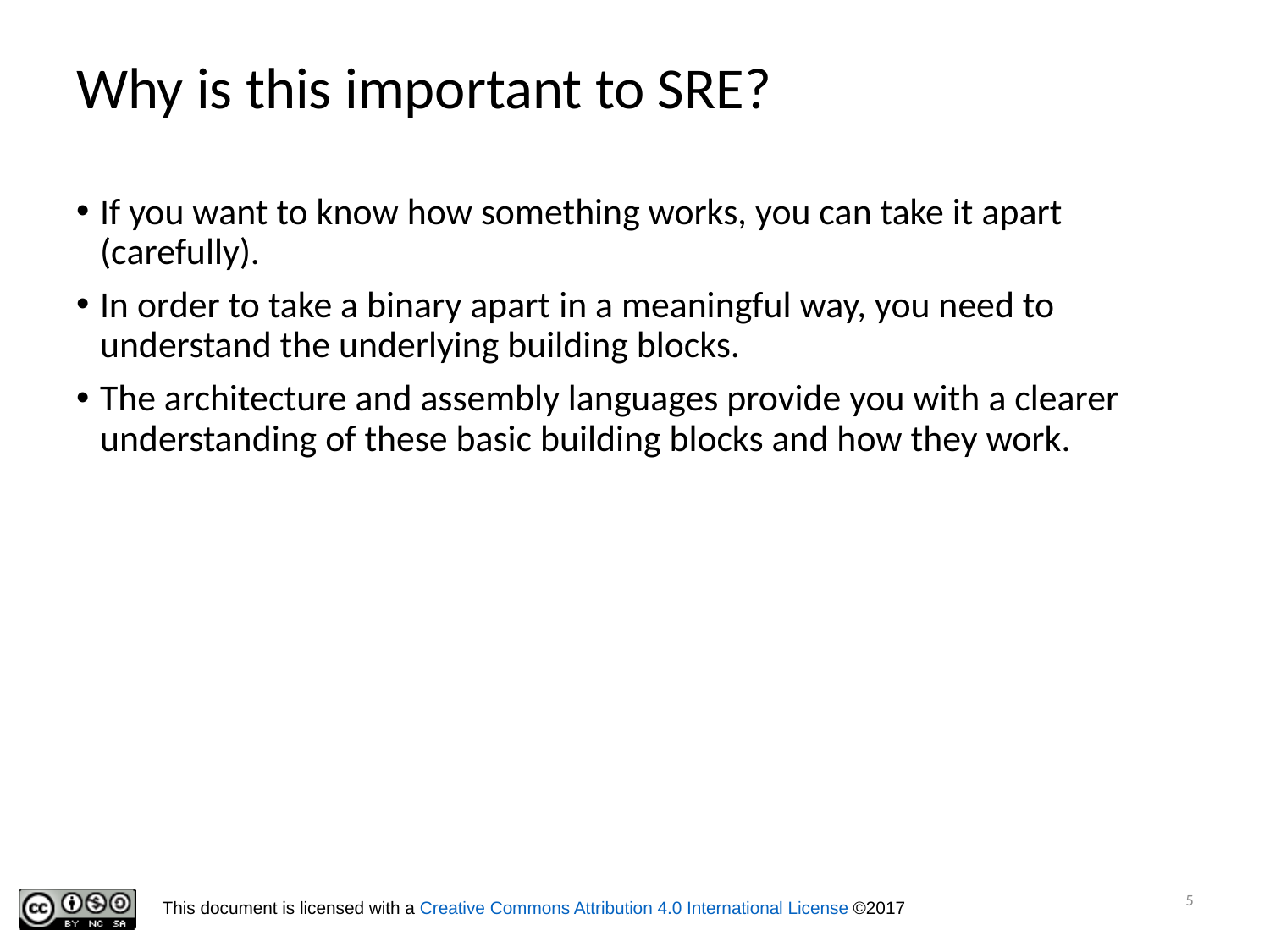

# Why is this important to SRE?
If you want to know how something works, you can take it apart (carefully).
In order to take a binary apart in a meaningful way, you need to understand the underlying building blocks.
The architecture and assembly languages provide you with a clearer understanding of these basic building blocks and how they work.

5